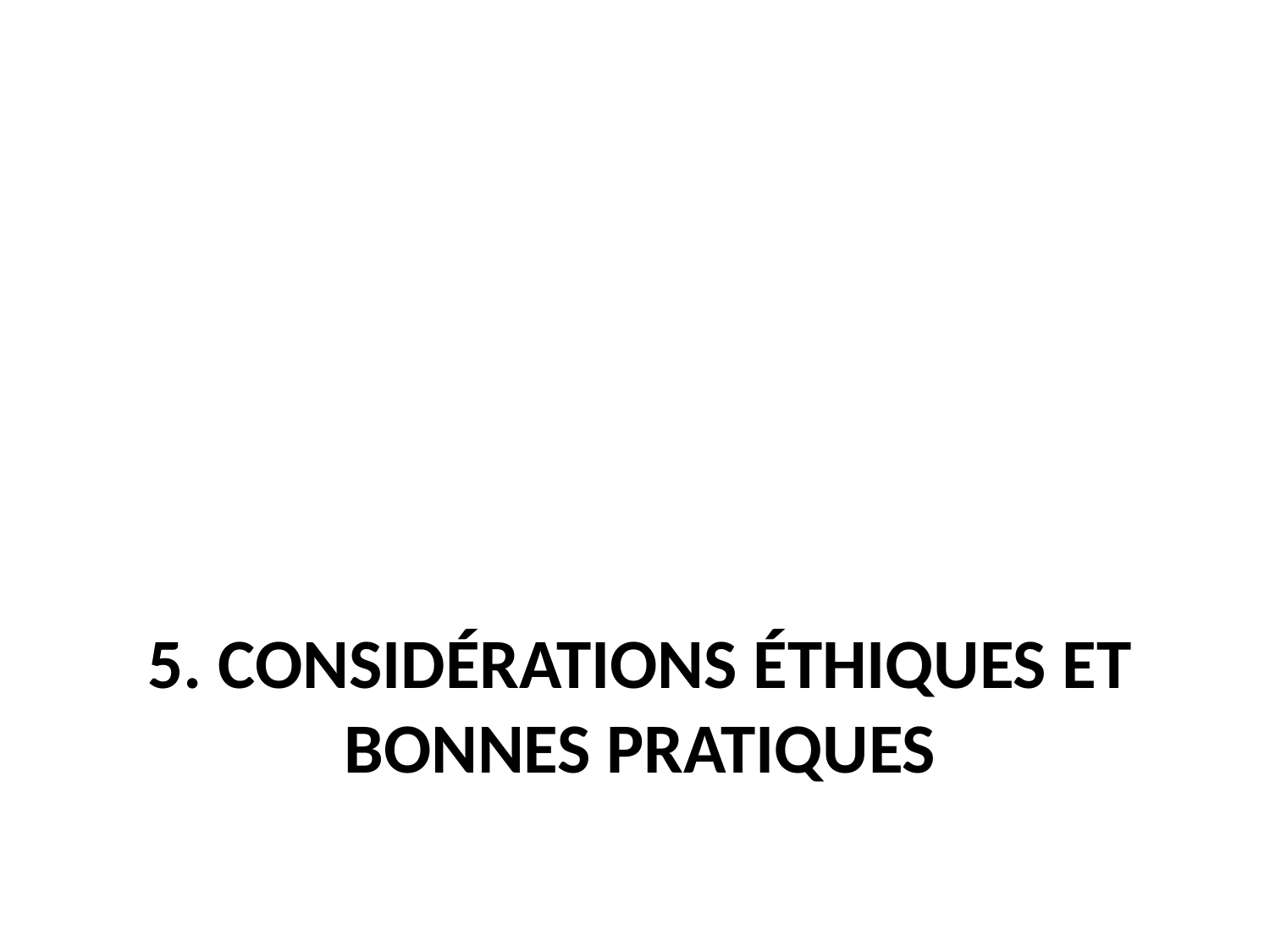

# 5. Considérations éthiques et bonnes pratiques